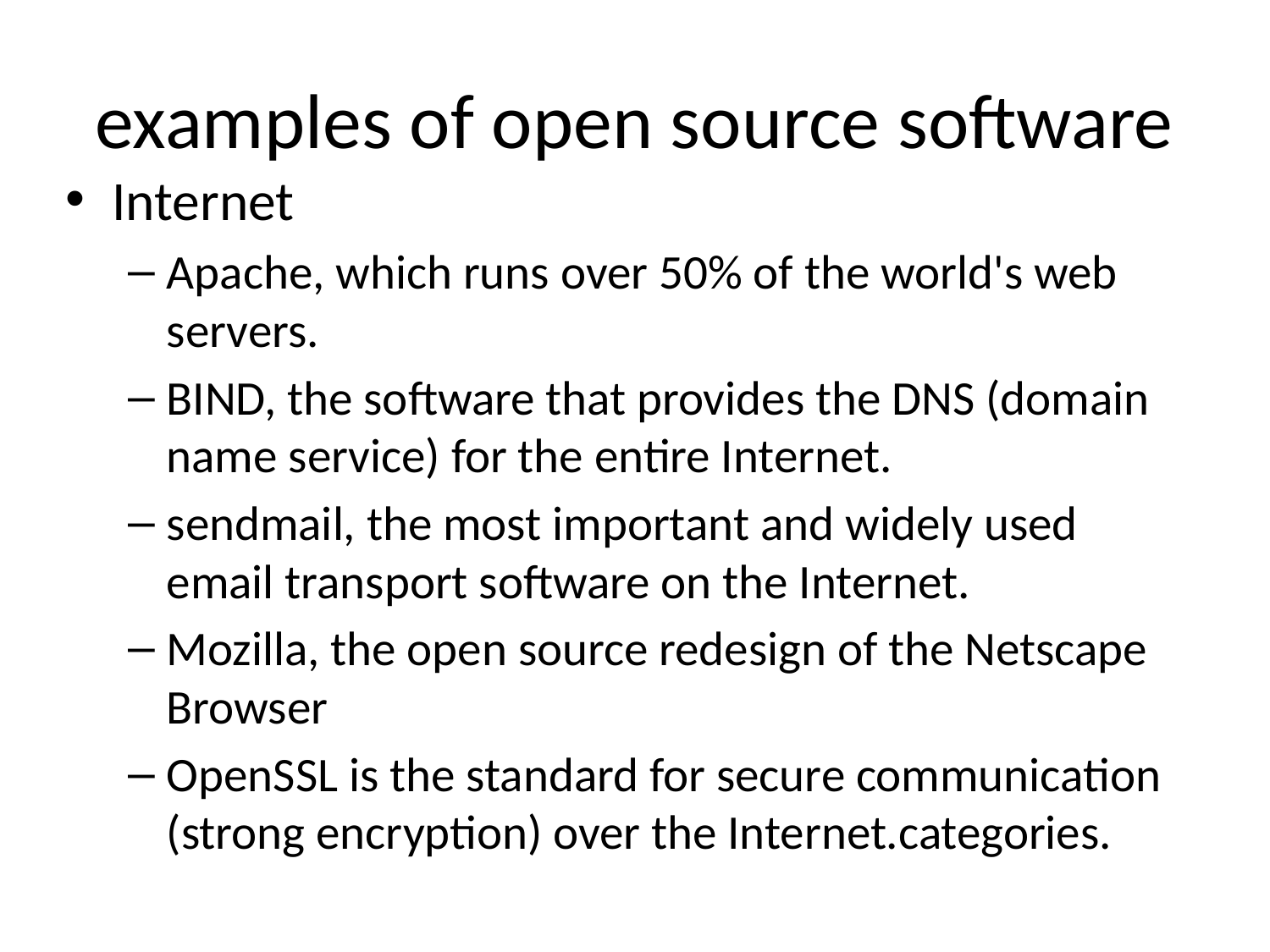

# examples of open source software
Internet
Apache, which runs over 50% of the world's web servers.
BIND, the software that provides the DNS (domain name service) for the entire Internet.
sendmail, the most important and widely used email transport software on the Internet.
Mozilla, the open source redesign of the Netscape Browser
OpenSSL is the standard for secure communication (strong encryption) over the Internet.categories.